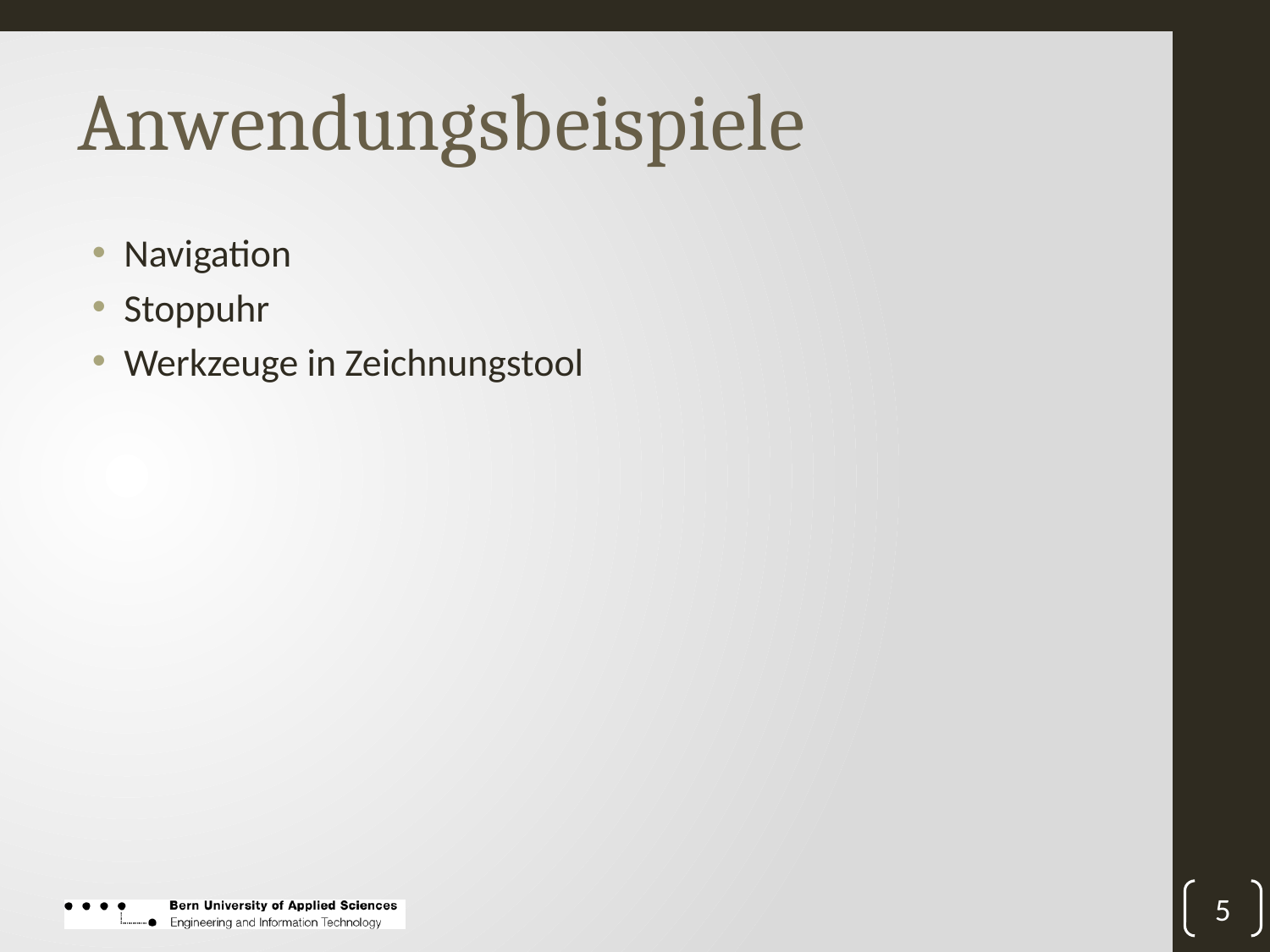

# Anwendungsbeispiele
Navigation
Stoppuhr
Werkzeuge in Zeichnungstool
5